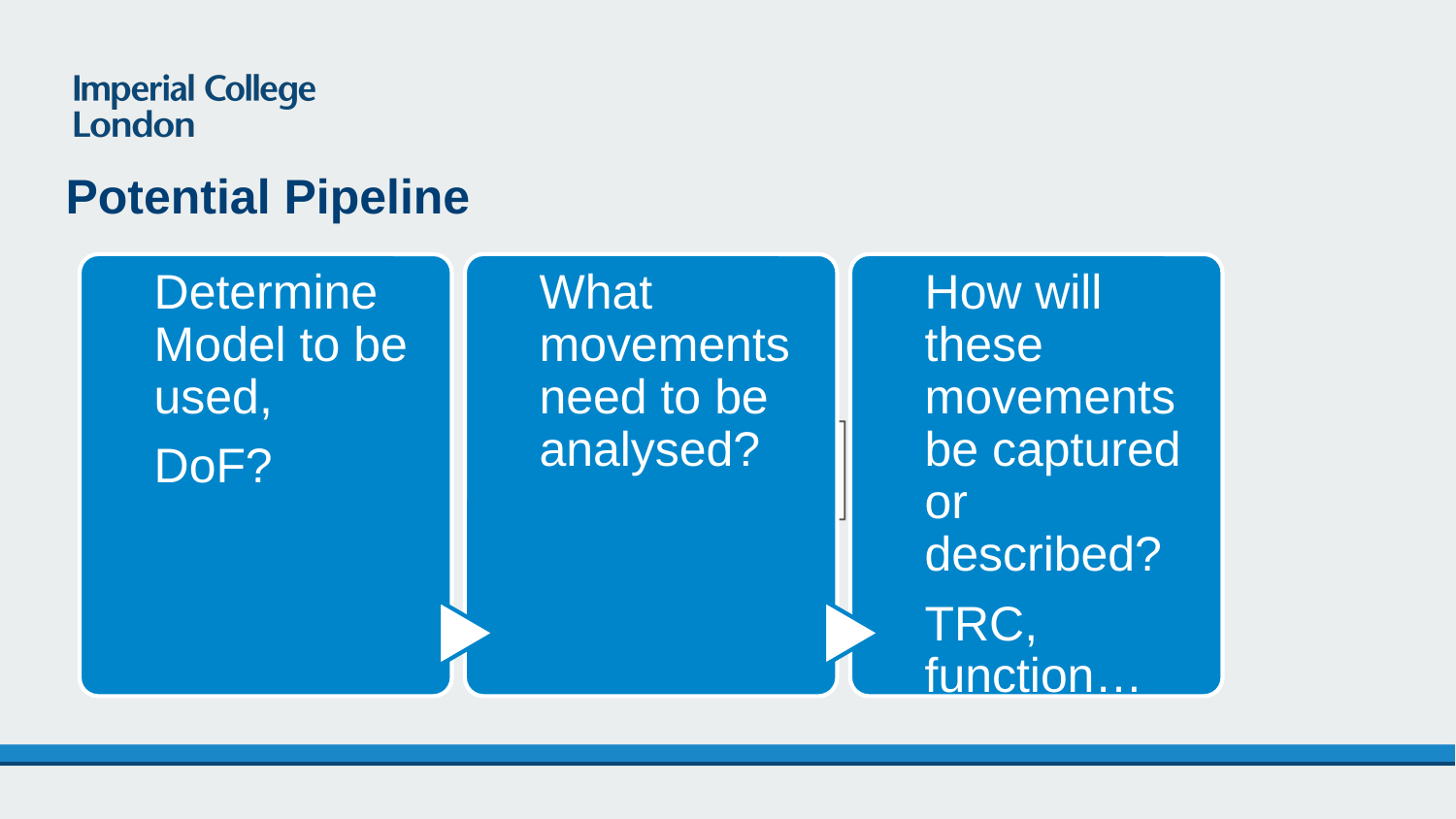

Potential Pipeline

Determine Model to be used,
DoF?

What movements need to be analysed?

How will these movements be captured or described?
TRC, function…
Ste